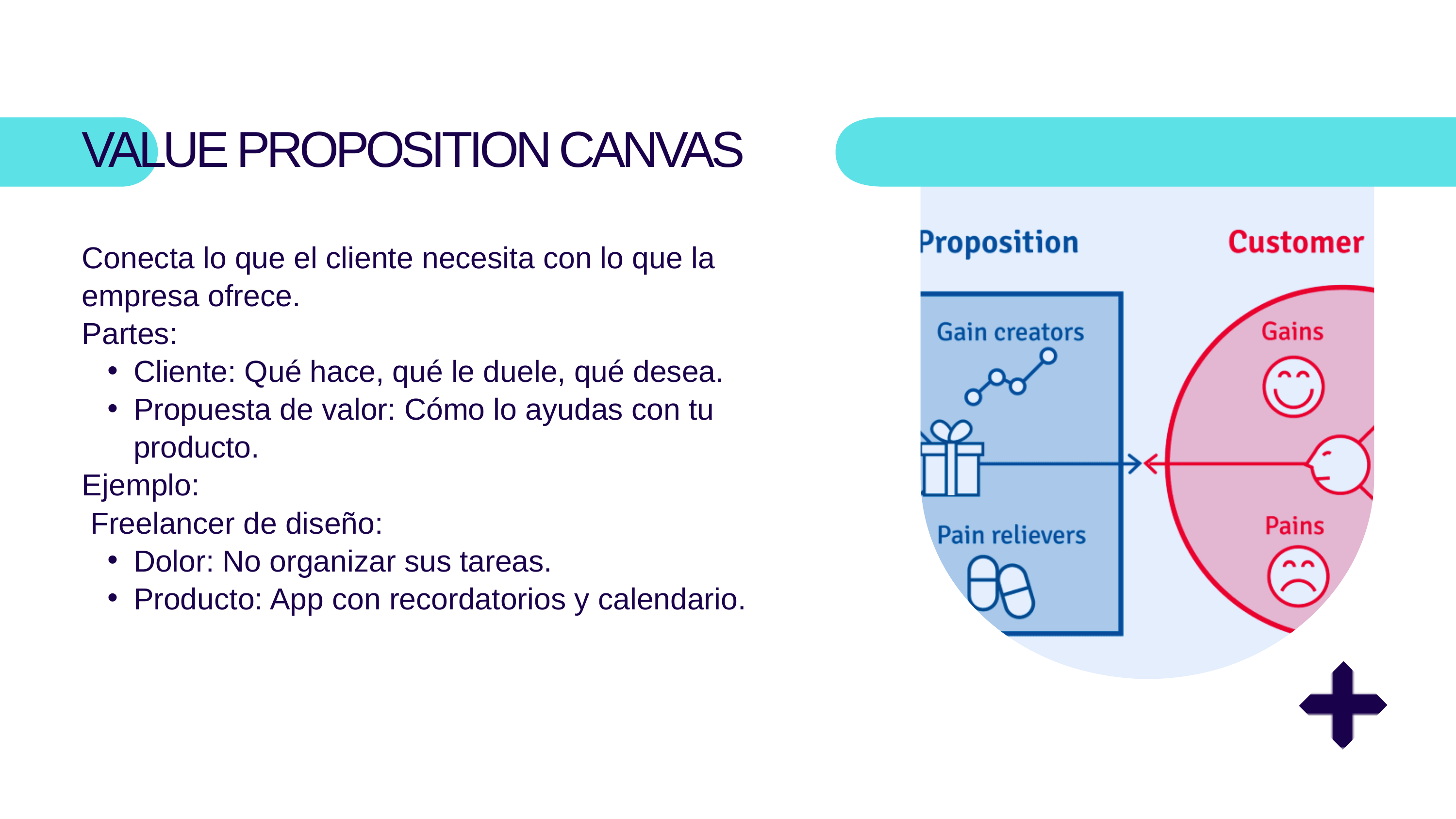

VALUE PROPOSITION CANVAS

Conecta lo que el cliente necesita con lo que la empresa ofrece.
Partes:
Cliente: Qué hace, qué le duele, qué desea.
Propuesta de valor: Cómo lo ayudas con tu producto.
Ejemplo:
 Freelancer de diseño:
Dolor: No organizar sus tareas.
Producto: App con recordatorios y calendario.